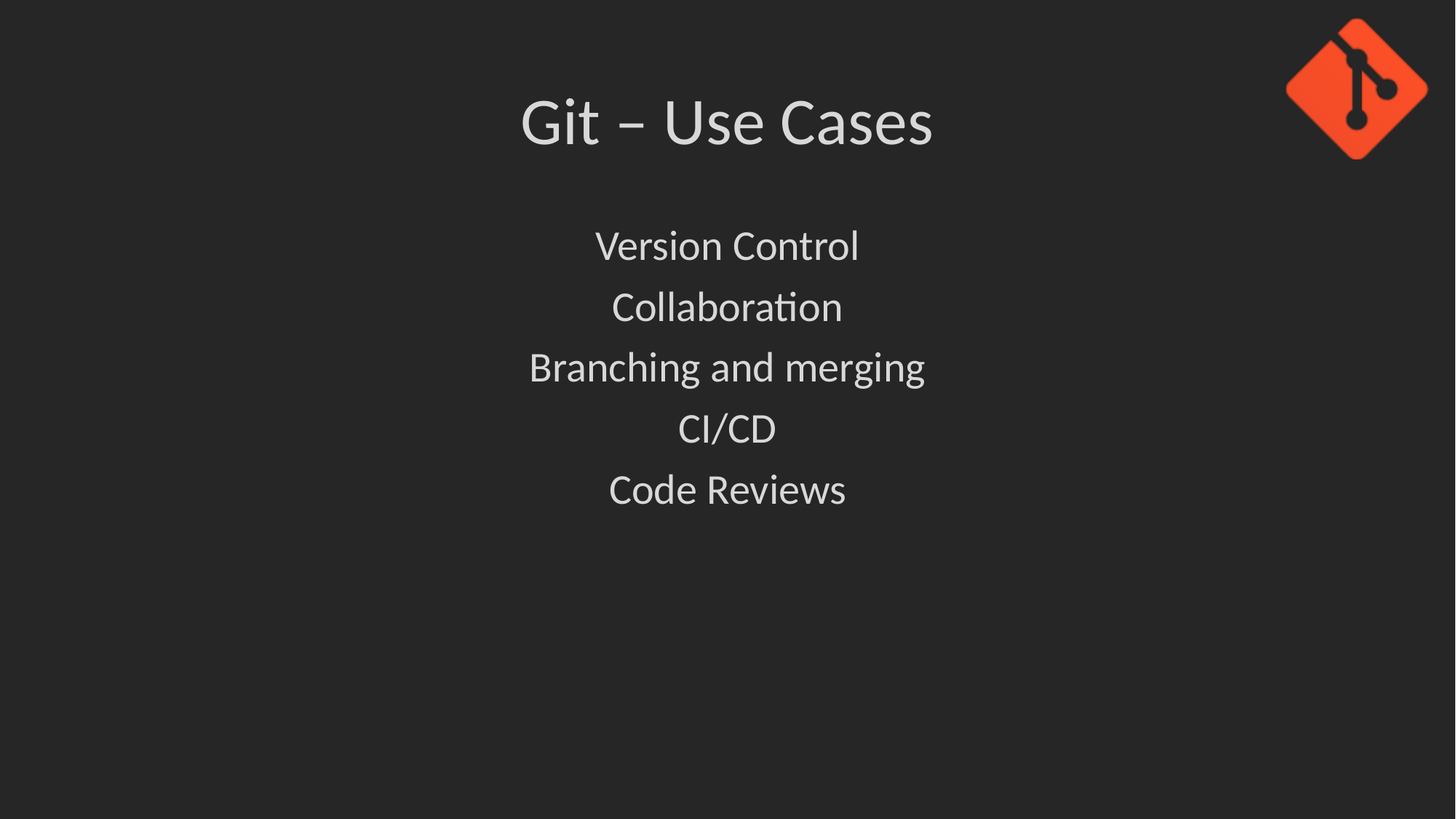

# Git – Use Cases
Version Control
Collaboration
Branching and merging
CI/CD
Code Reviews